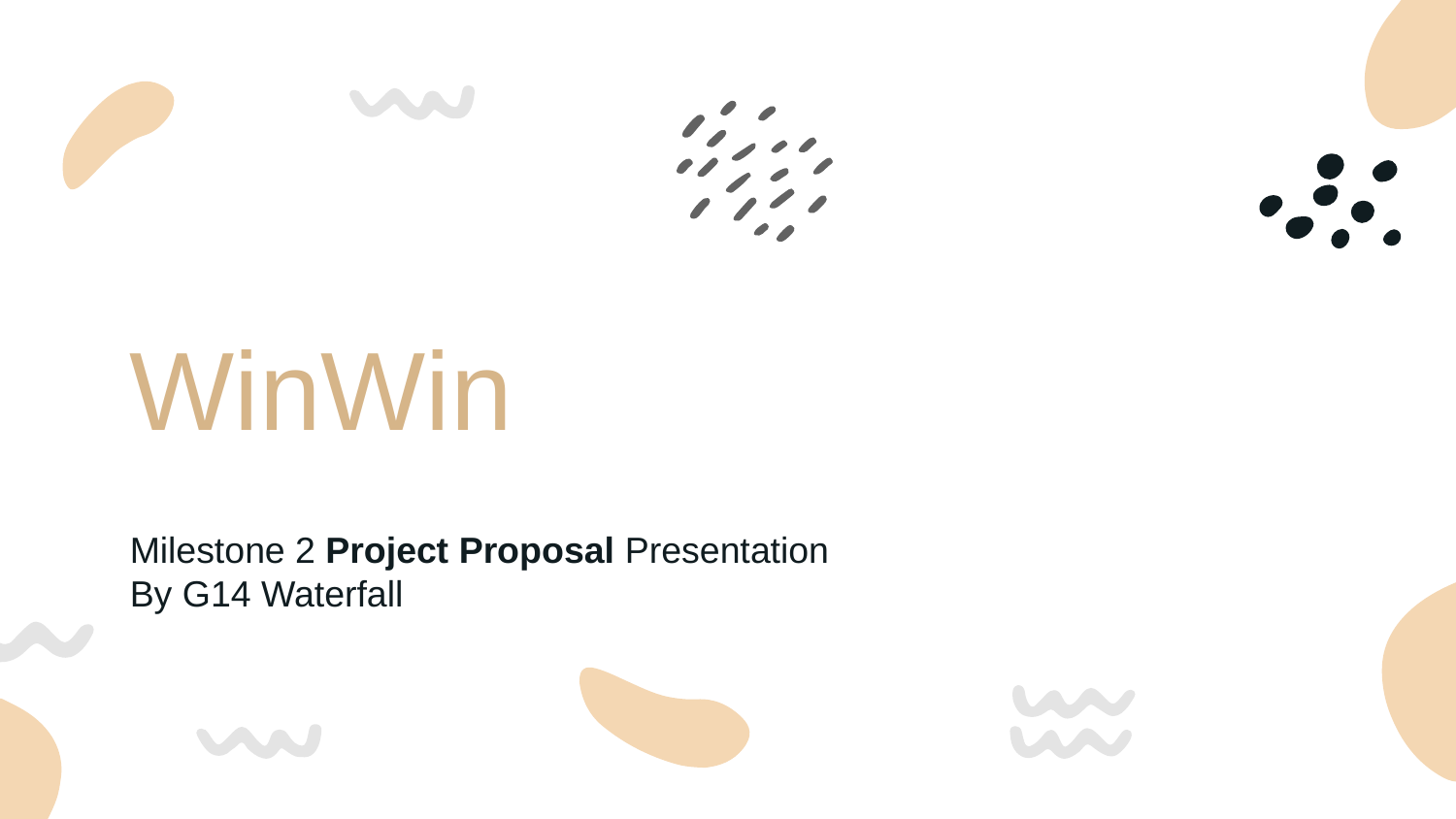

# WinWin
Milestone 2 Project Proposal Presentation
By G14 Waterfall